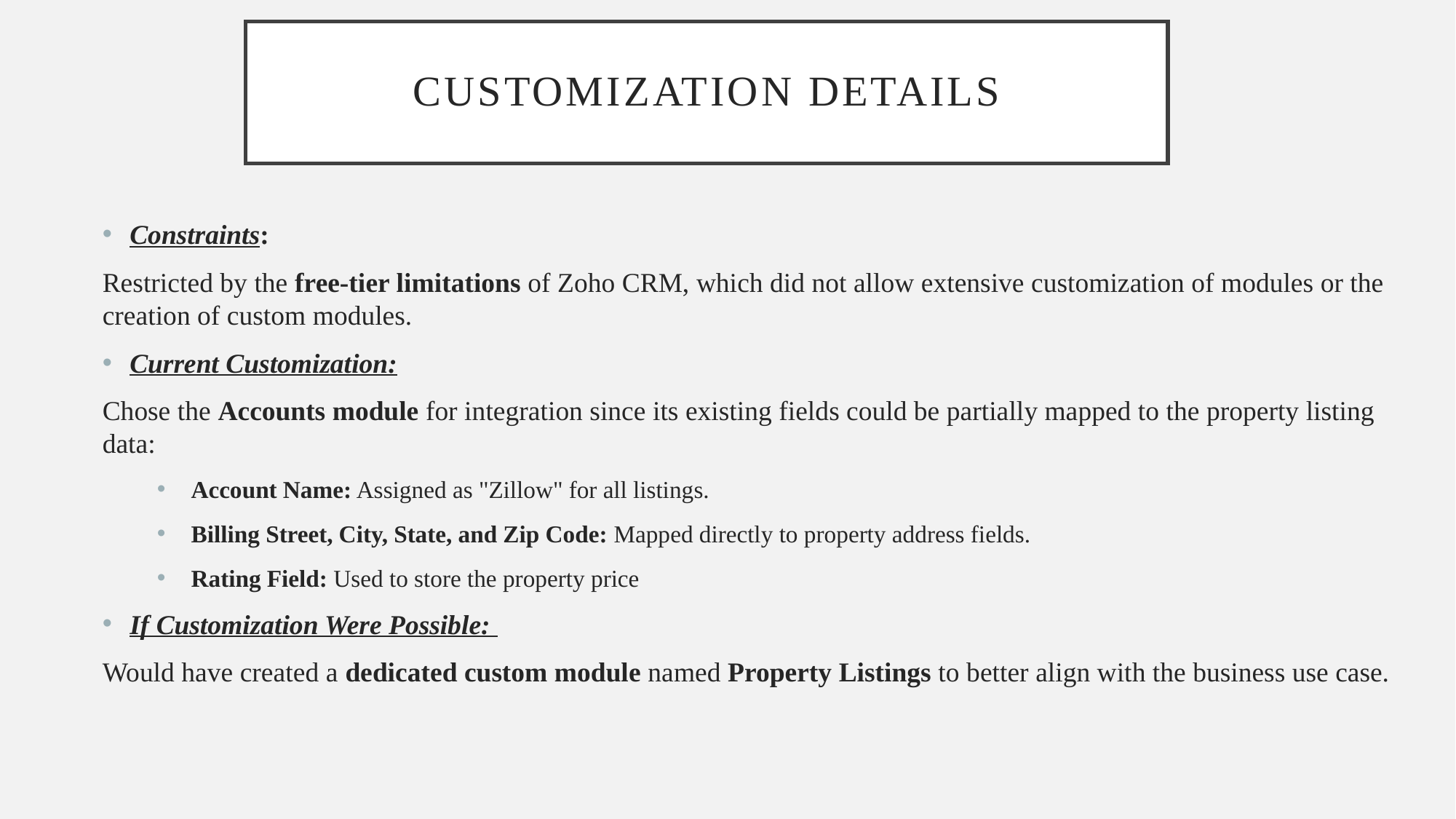

# Customization Details
Constraints:
Restricted by the free-tier limitations of Zoho CRM, which did not allow extensive customization of modules or the creation of custom modules.
Current Customization:
Chose the Accounts module for integration since its existing fields could be partially mapped to the property listing data:
Account Name: Assigned as "Zillow" for all listings.
Billing Street, City, State, and Zip Code: Mapped directly to property address fields.
Rating Field: Used to store the property price
If Customization Were Possible:
Would have created a dedicated custom module named Property Listings to better align with the business use case.